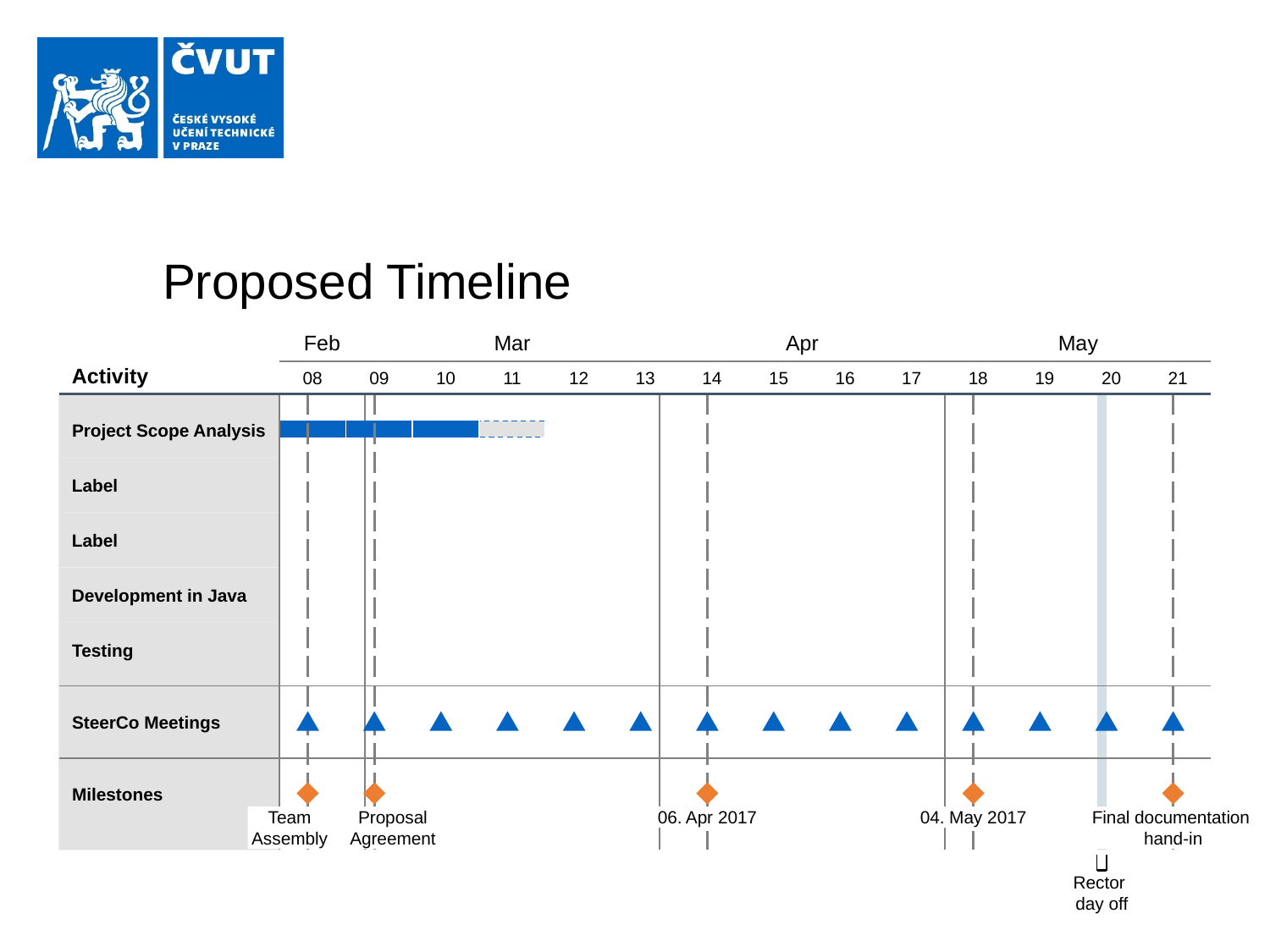

# Proposed Timeline
Feb
Mar
Apr
May
08
09
10
11
12
13
14
15
16
17
18
19
20
21
Activity

Project Scope Analysis

Label

Label

Development in Java

Testing

SteerCo Meetings

Milestones
Team
Assembly
Proposal
Agreement
06. Apr 2017
04. May 2017
Final documentation
hand-in

Rector
day off